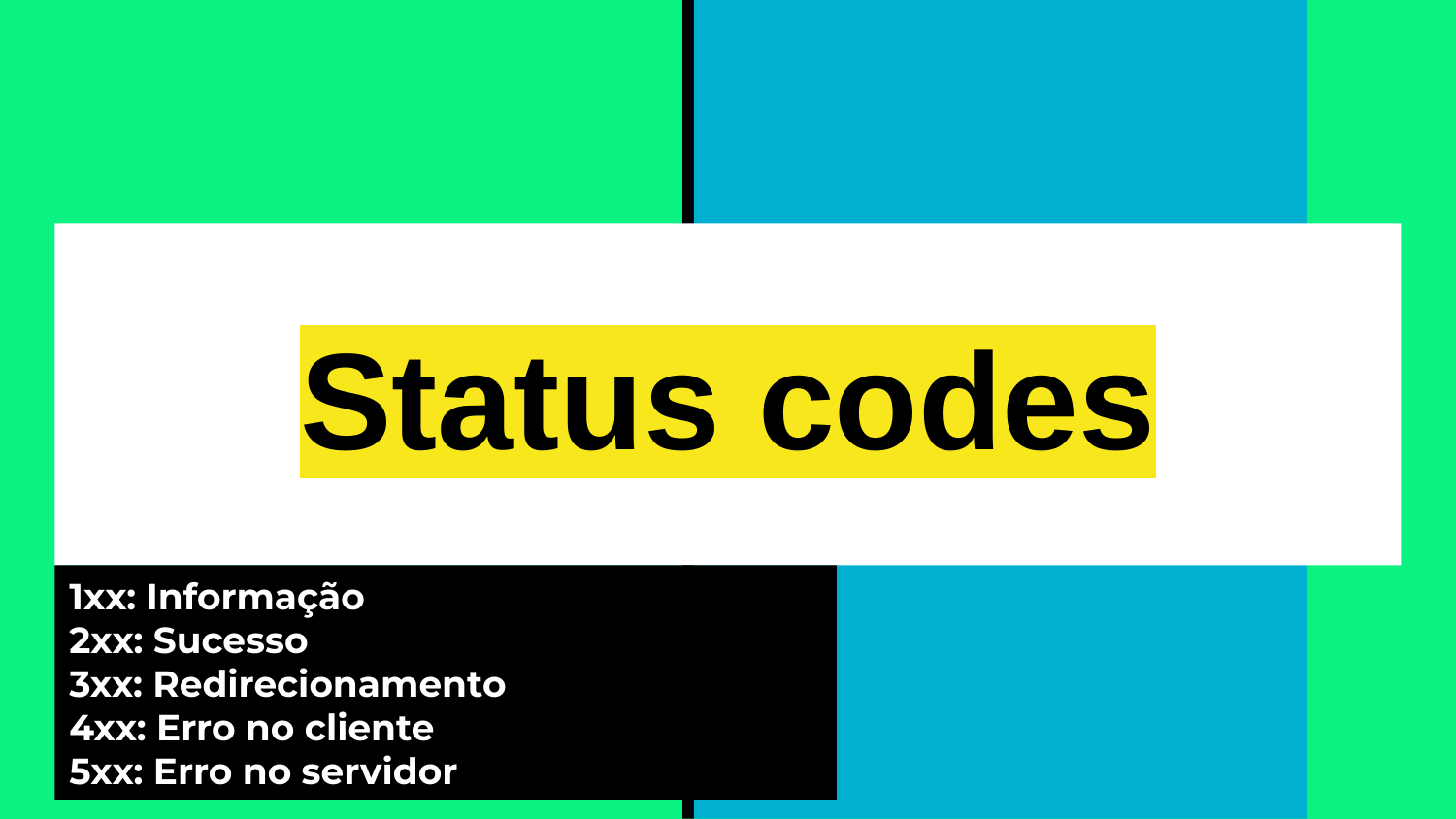

# Status codes
1xx: Informação
2xx: Sucesso
3xx: Redirecionamento
4xx: Erro no cliente
5xx: Erro no servidor